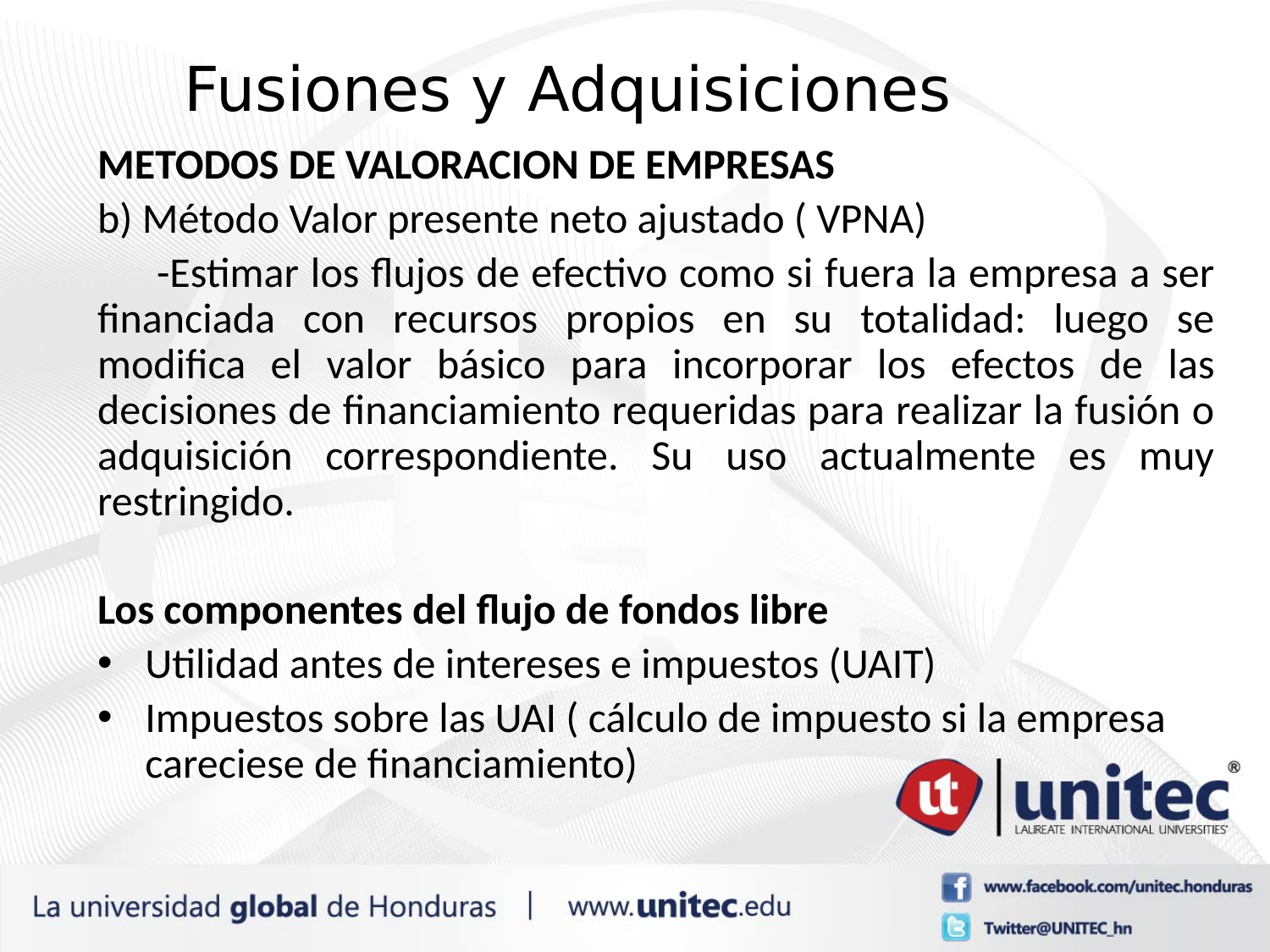

# Fusiones y Adquisiciones
METODOS DE VALORACION DE EMPRESAS
b) Método Valor presente neto ajustado ( VPNA)
     -Estimar los flujos de efectivo como si fuera la empresa a ser financiada con recursos propios en su totalidad: luego se modifica el valor básico para incorporar los efectos de las decisiones de financiamiento requeridas para realizar la fusión o adquisición correspondiente. Su uso actualmente es muy restringido.

Los componentes del flujo de fondos libre
Utilidad antes de intereses e impuestos (UAIT)
Impuestos sobre las UAI ( cálculo de impuesto si la empresa careciese de financiamiento)